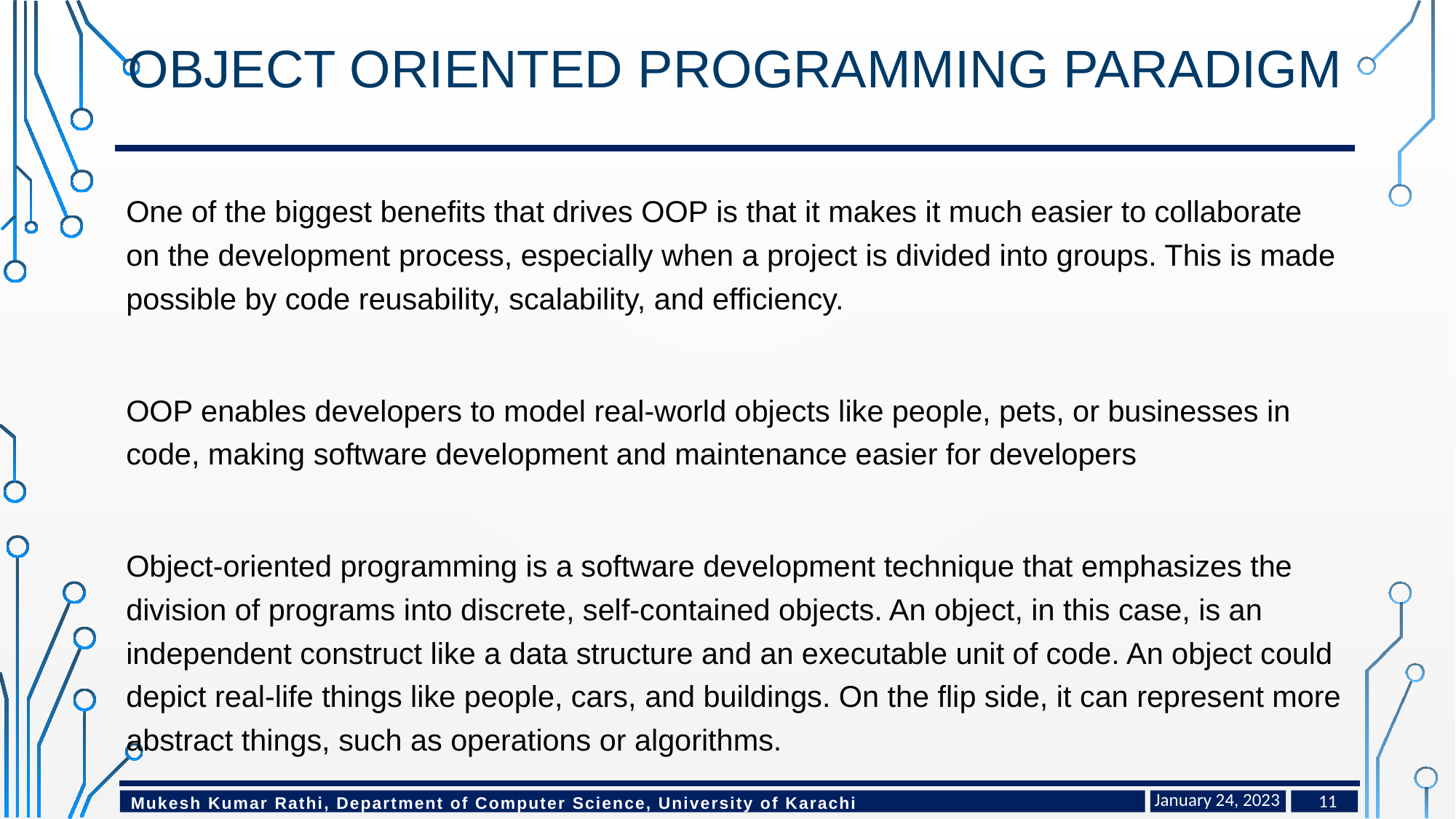

# Object oriented programming paradigm
One of the biggest benefits that drives OOP is that it makes it much easier to collaborate on the development process, especially when a project is divided into groups. This is made possible by code reusability, scalability, and efficiency.

OOP enables developers to model real-world objects like people, pets, or businesses in code, making software development and maintenance easier for developers

Object-oriented programming is a software development technique that emphasizes the division of programs into discrete, self-contained objects. An object, in this case, is an independent construct like a data structure and an executable unit of code. An object could depict real-life things like people, cars, and buildings. On the flip side, it can represent more abstract things, such as operations or algorithms.
January 24, 2023
11